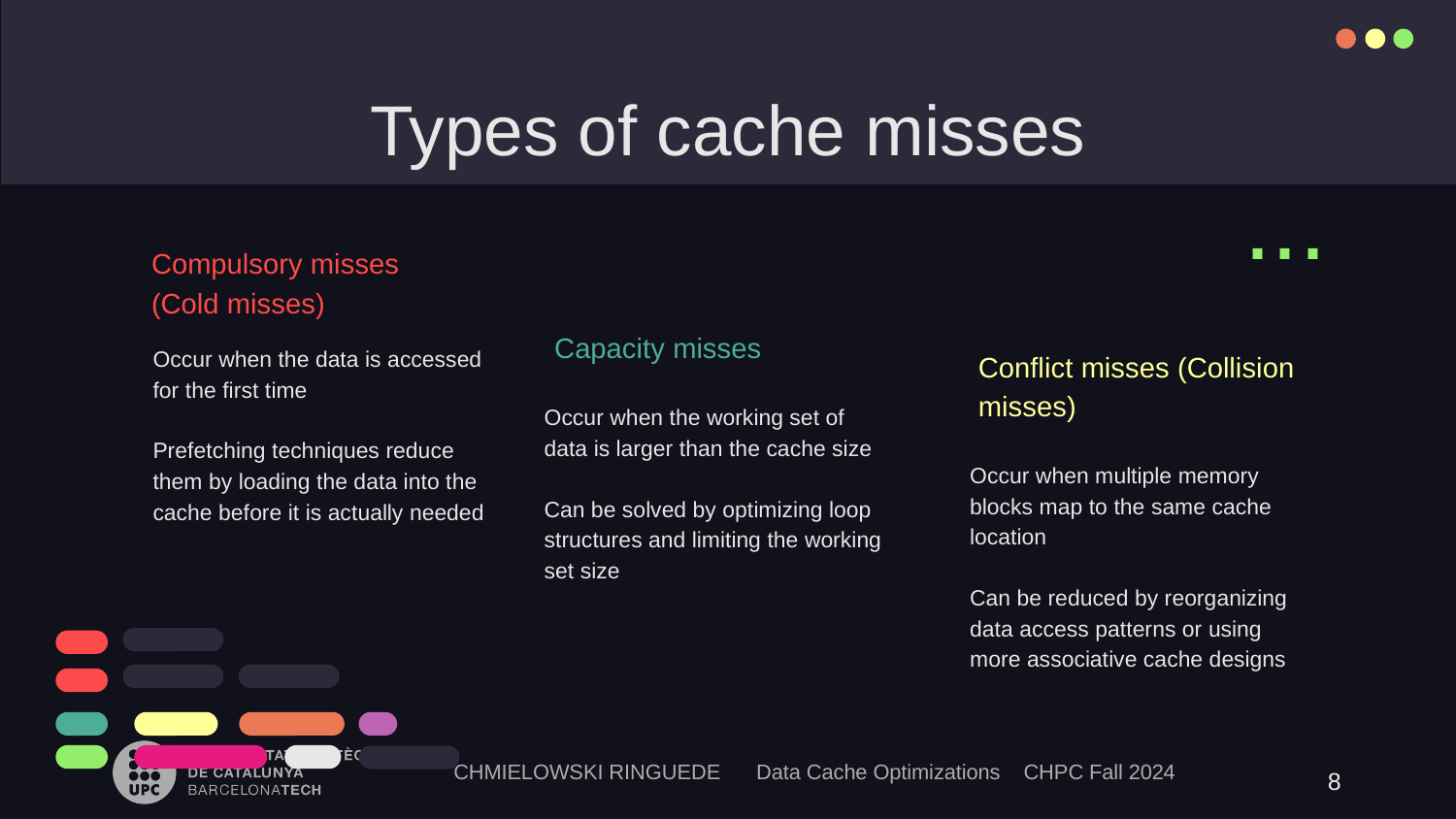

# Types of cache misses
...
Compulsory misses
(Cold misses)
Capacity misses
Occur when the data is accessed for the first time

Prefetching techniques reduce them by loading the data into the cache before it is actually needed
Conflict misses (Collision misses)
Occur when the working set of data is larger than the cache size

Can be solved by optimizing loop structures and limiting the working set size
Occur when multiple memory blocks map to the same cache location

Can be reduced by reorganizing data access patterns or using more associative cache designs

8